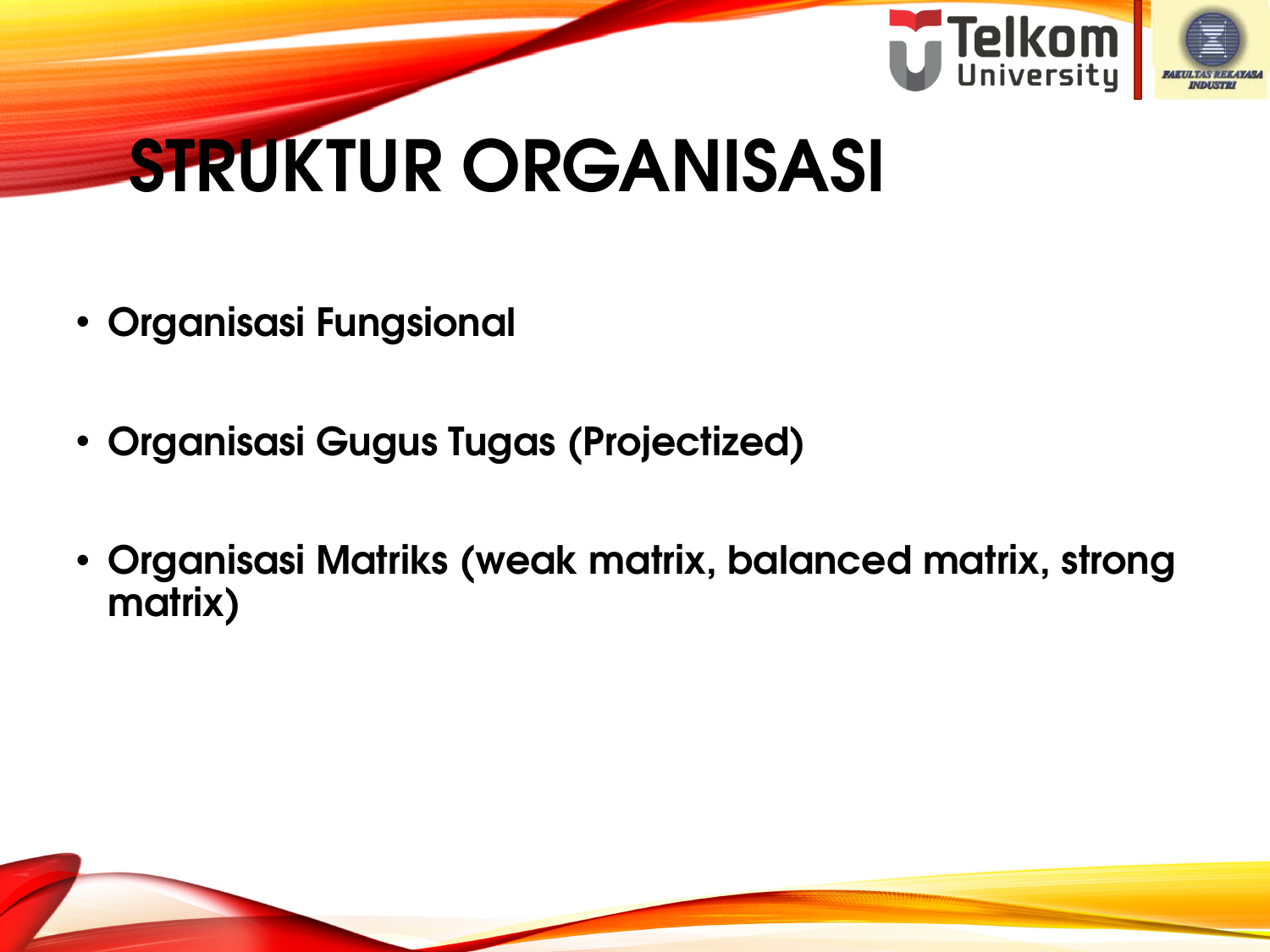

# Struktur ORGANISASI

Organisasi Fungsional

Organisasi Gugus Tugas (Projectized)

Organisasi Matriks (weak matrix, balanced matrix, strong matrix)